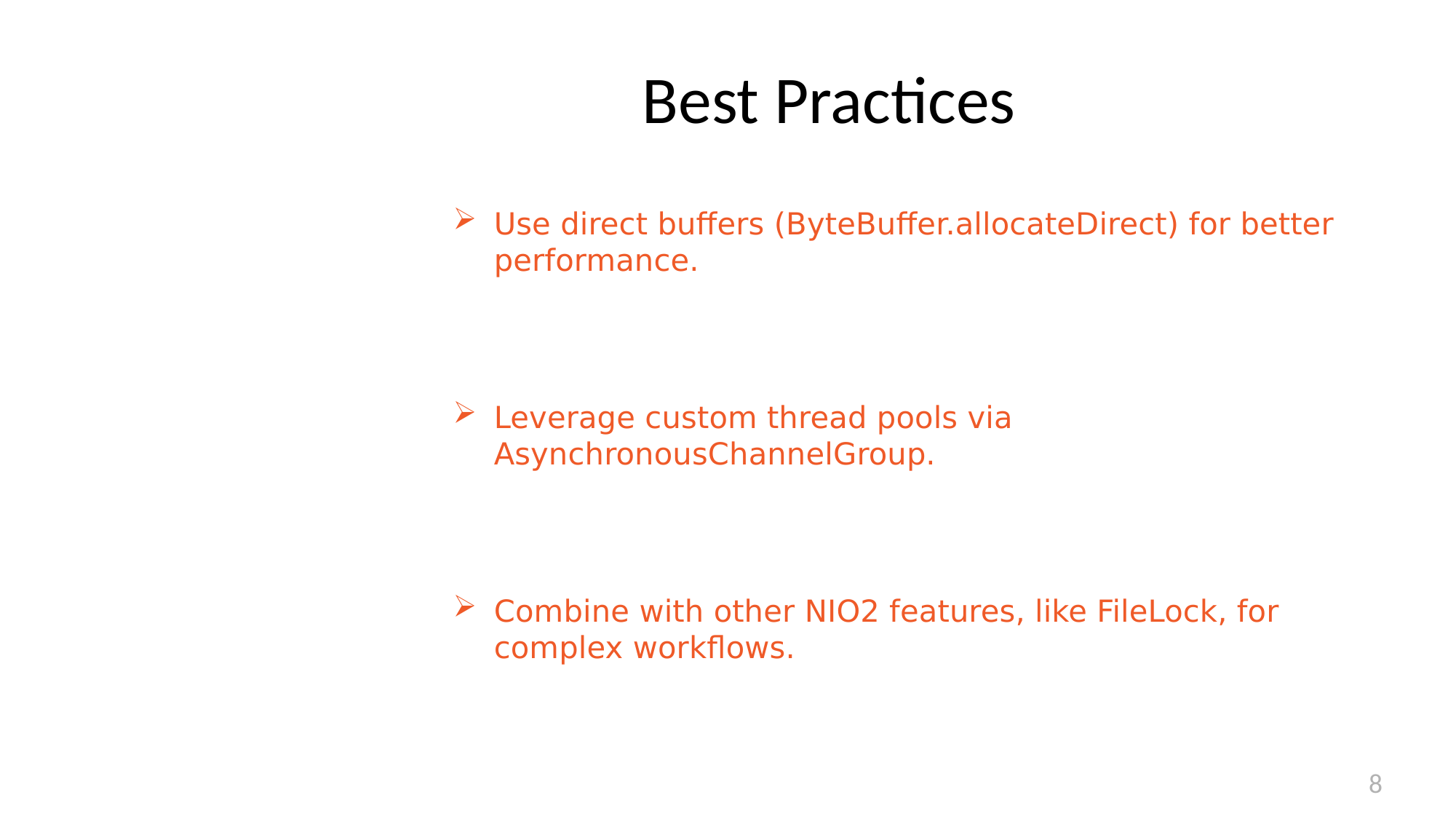

# Best Practices
Use direct buffers (ByteBuffer.allocateDirect) for better performance.
Leverage custom thread pools via AsynchronousChannelGroup.
Combine with other NIO2 features, like FileLock, for complex workflows.
8